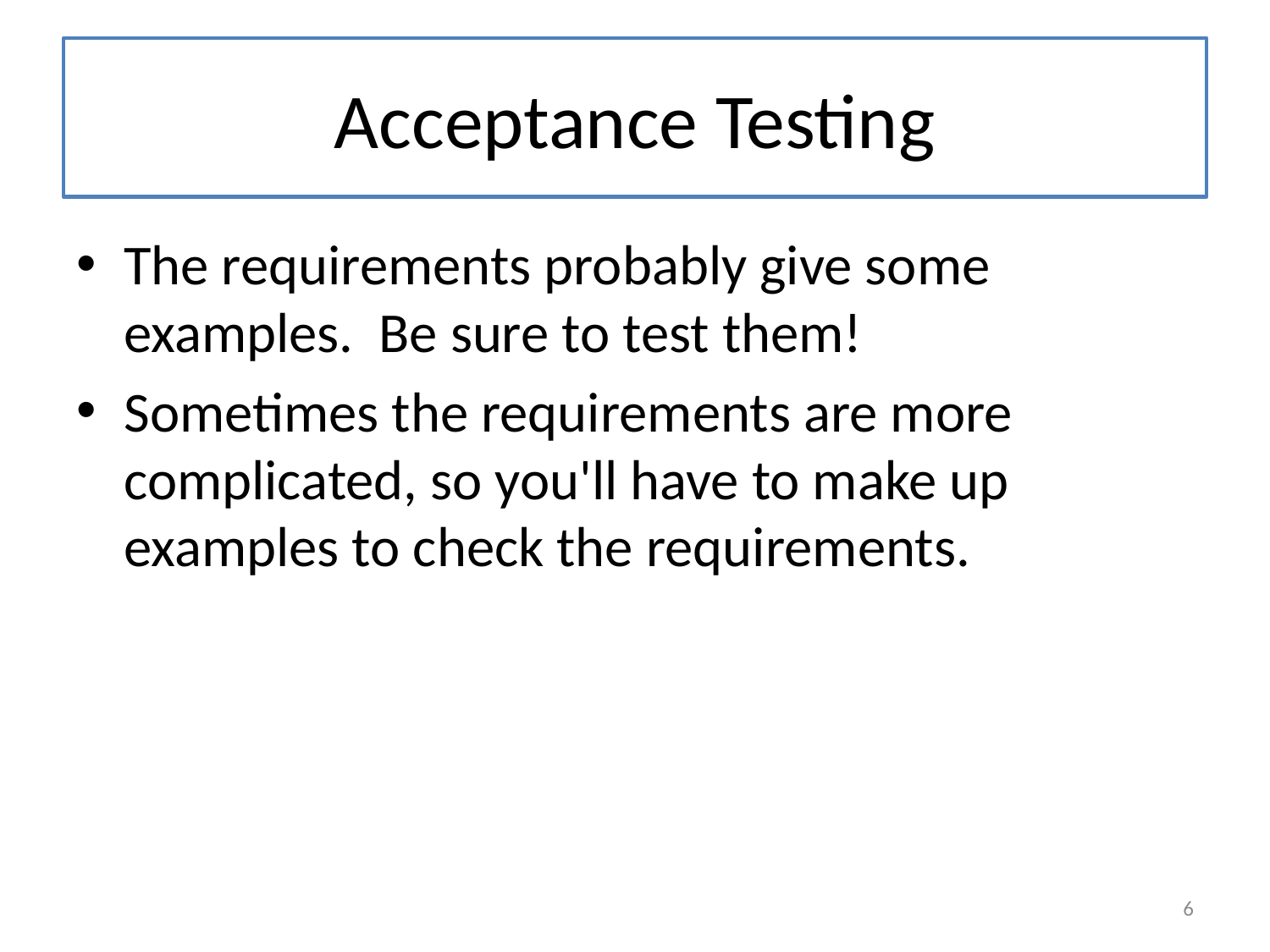

# Acceptance Testing
The requirements probably give some examples.  Be sure to test them!
Sometimes the requirements are more complicated, so you'll have to make up examples to check the requirements.
6